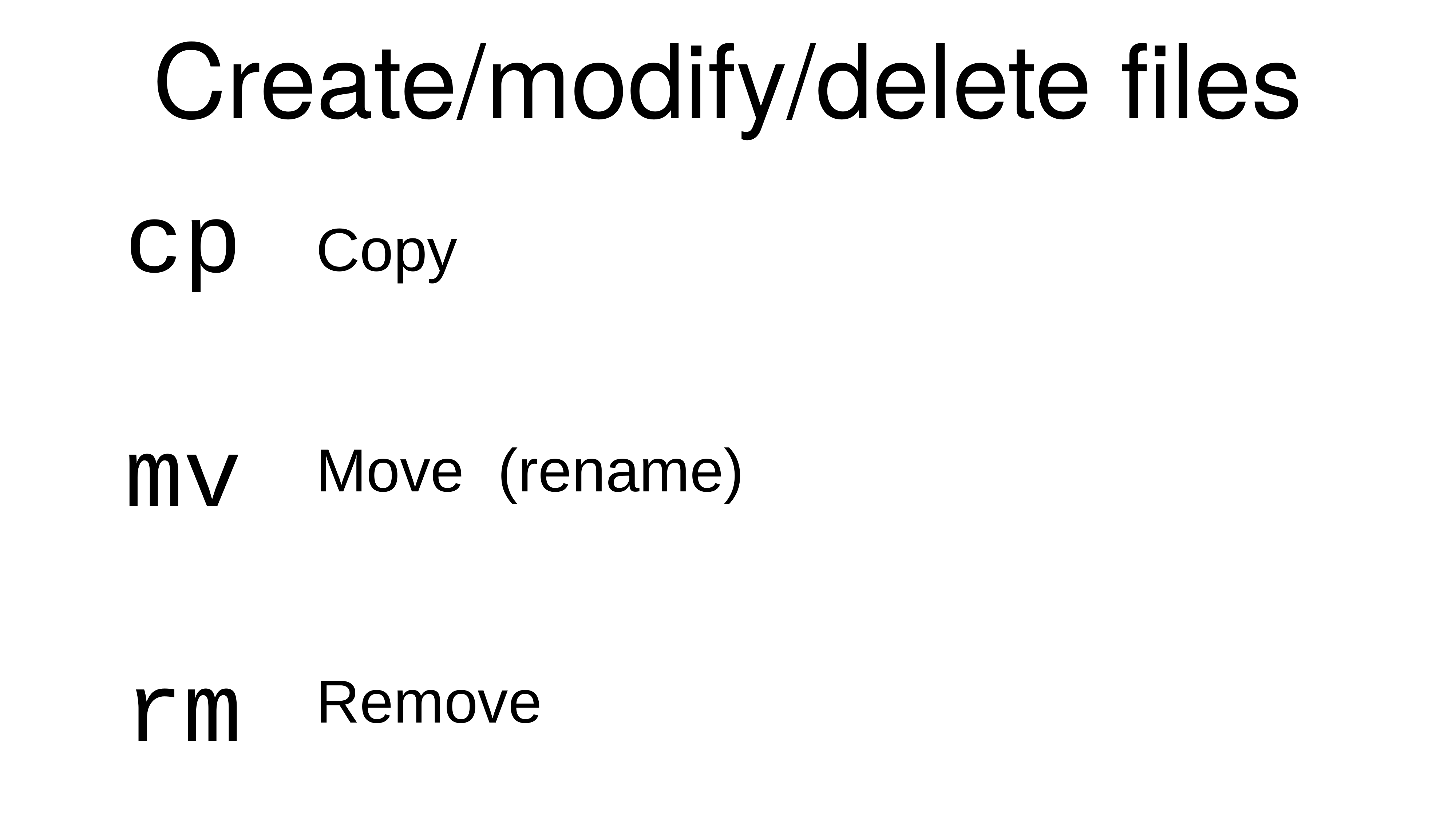

# Create/modify/delete files
cp

mv

rm
Copy
Move  (rename)
Remove